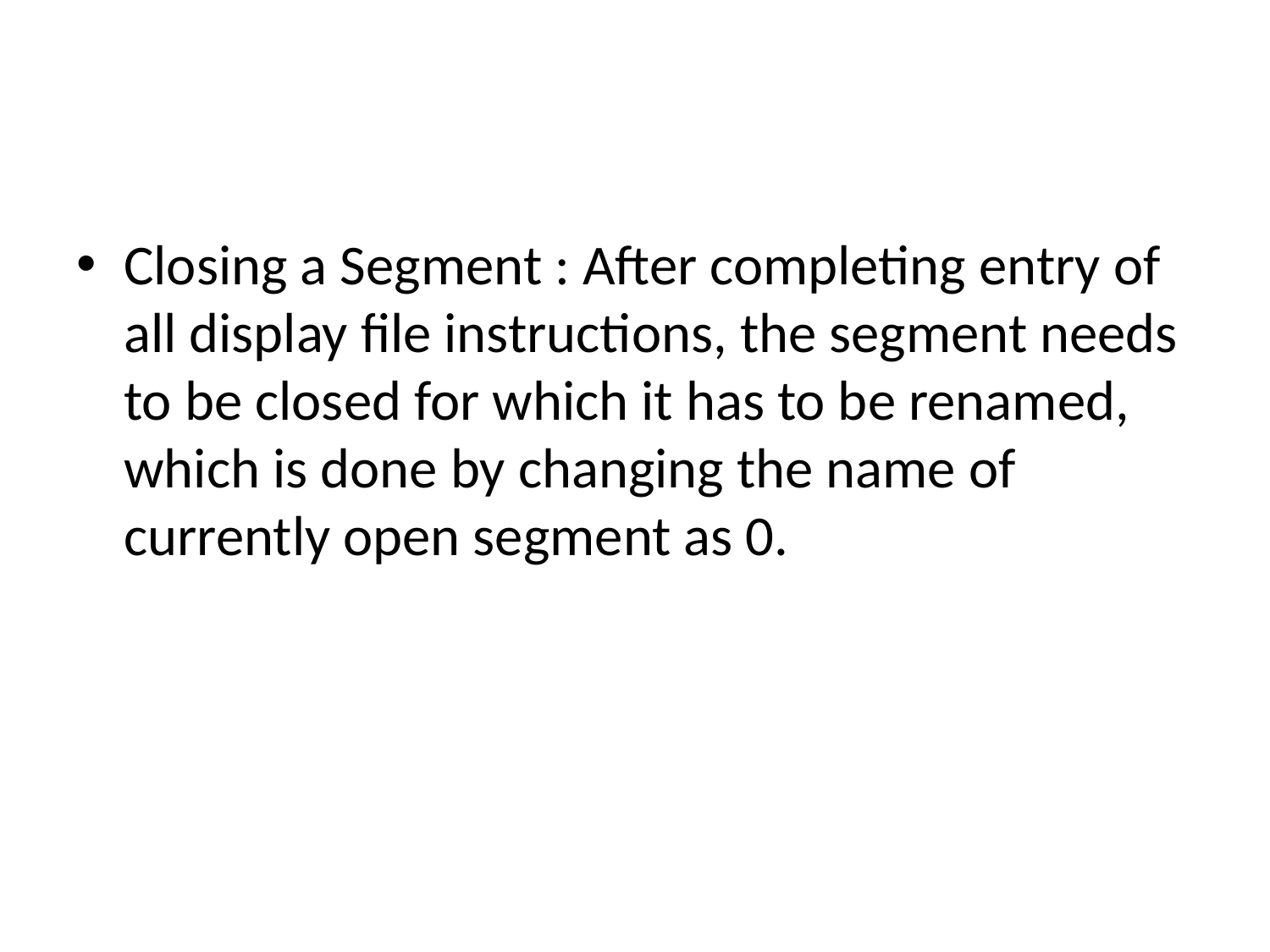

#
Closing a Segment : After completing entry of all display file instructions, the segment needs to be closed for which it has to be renamed, which is done by changing the name of currently open segment as 0.